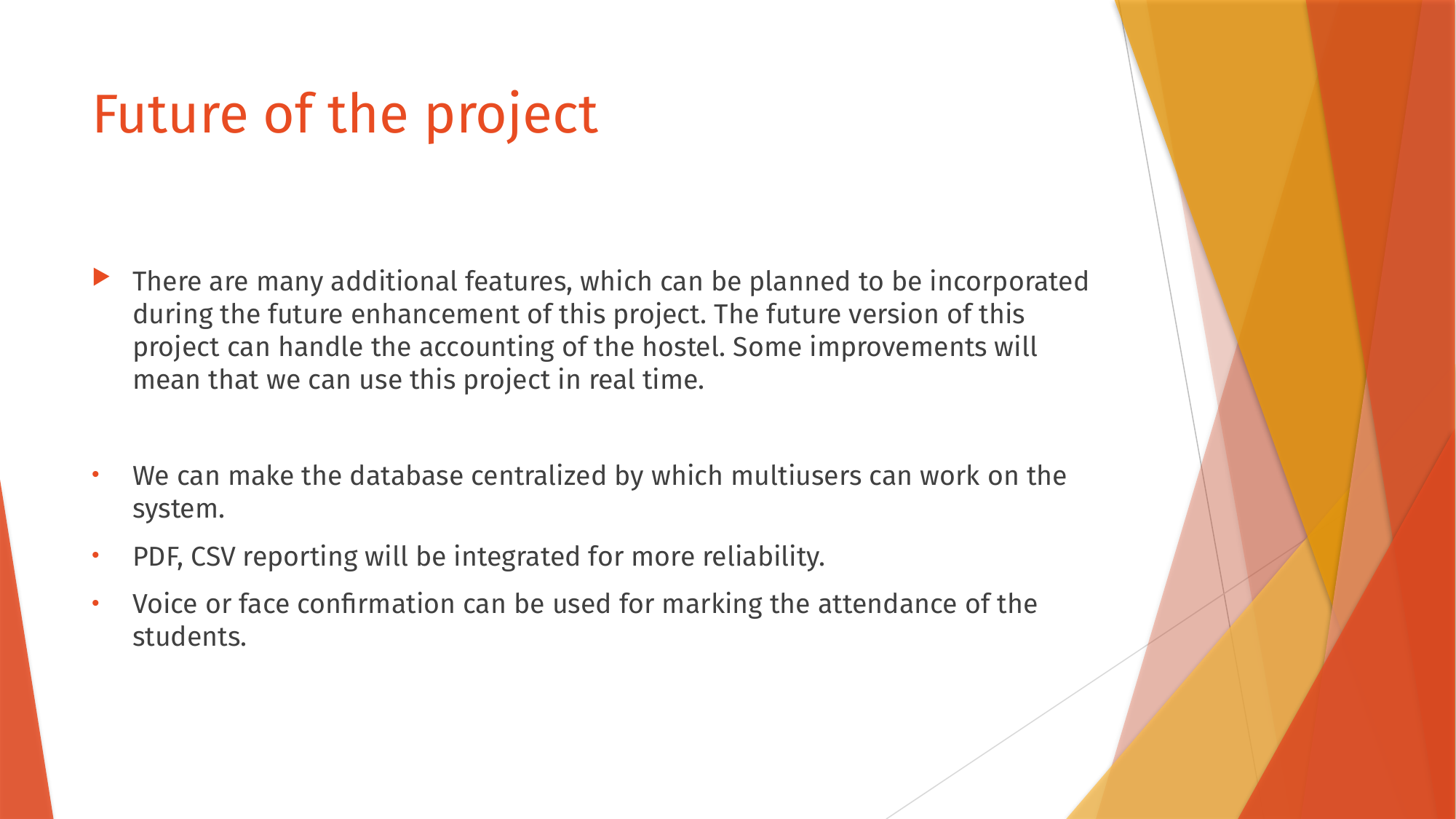

# Future of the project
There are many additional features, which can be planned to be incorporated during the future enhancement of this project. The future version of this project can handle the accounting of the hostel. Some improvements will mean that we can use this project in real time.

We can make the database centralized by which multiusers can work on the system.
PDF, CSV reporting will be integrated for more reliability.
Voice or face confirmation can be used for marking the attendance of the students.